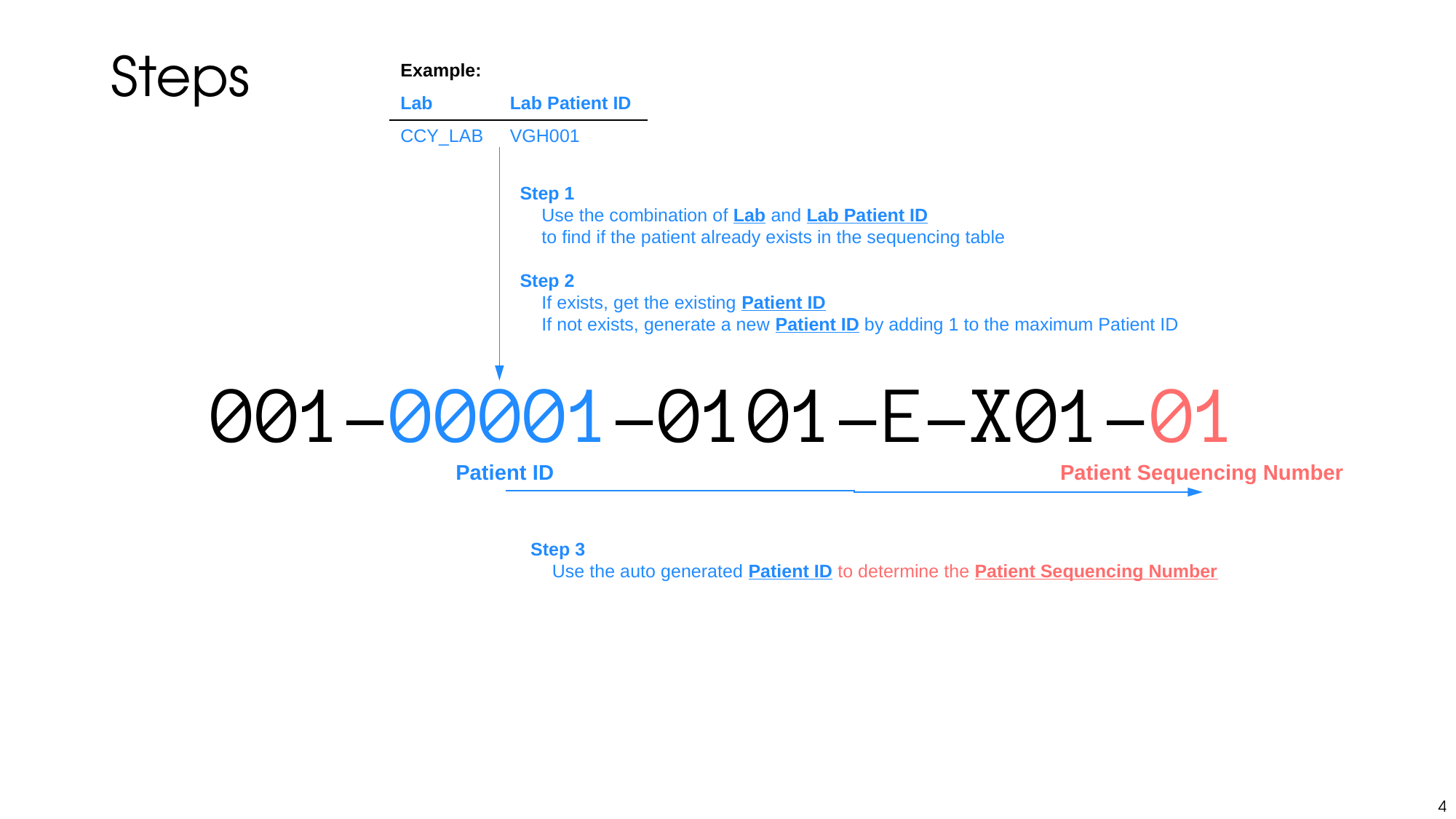

# Steps
| Example: |  |
| --- | --- |
| Lab | Lab Patient ID |
| CCY\_LAB | VGH001 |
Step 1
Use the combination of Lab and Lab Patient ID
to find if the patient already exists in the sequencing table

Step 2
If exists, get the existing Patient ID
If not exists, generate a new Patient ID by adding 1 to the maximum Patient ID
001-00001-0101-E-X01-01
Patient ID
Patient Sequencing Number
Step 3
Use the auto generated Patient ID to determine the Patient Sequencing Number
4